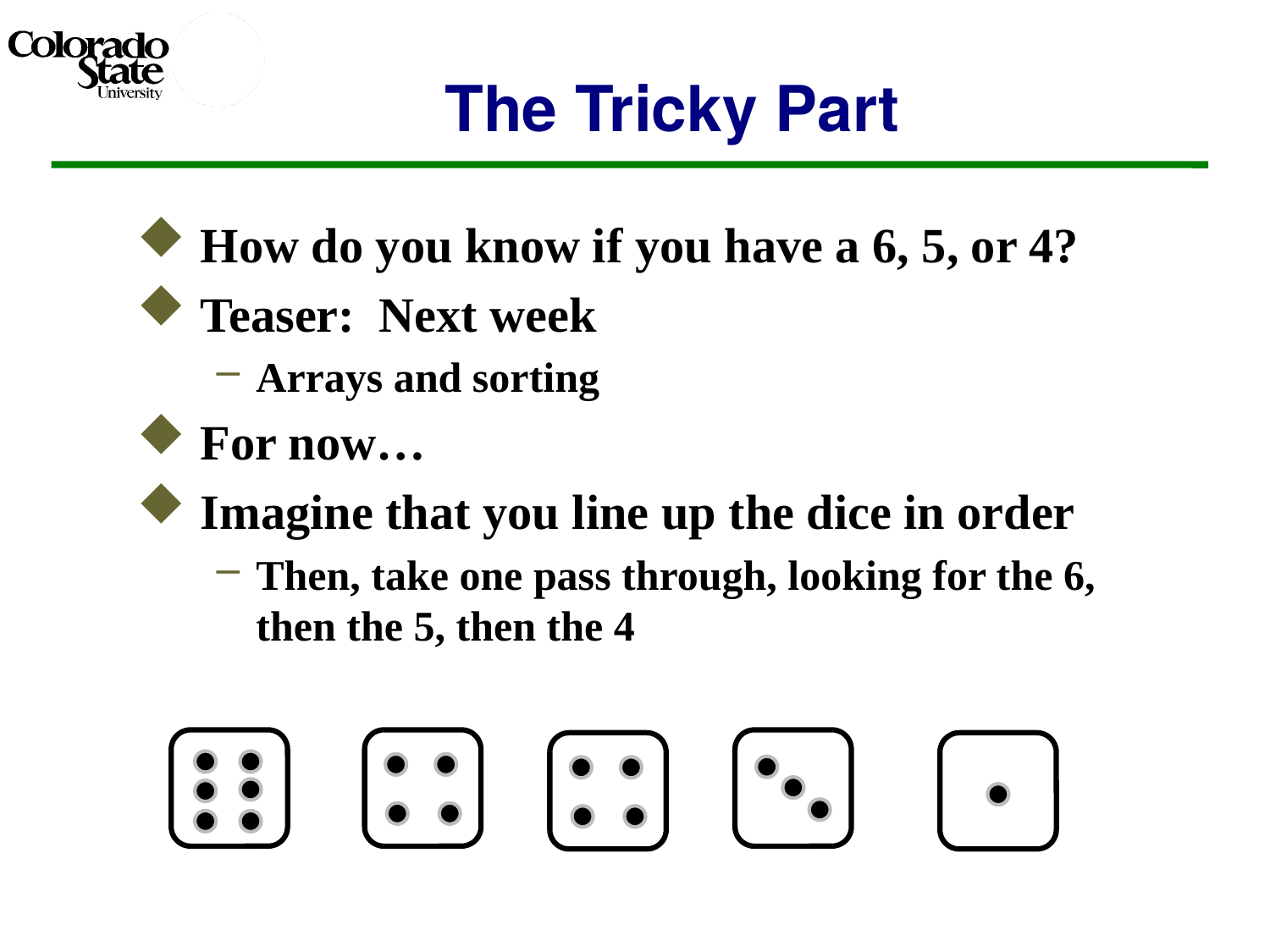

# The Tricky Part
How do you know if you have a 6, 5, or 4?
Teaser:  Next week
Arrays and sorting
For now…
Imagine that you line up the dice in order
Then, take one pass through, looking for the 6, then the 5, then the 4